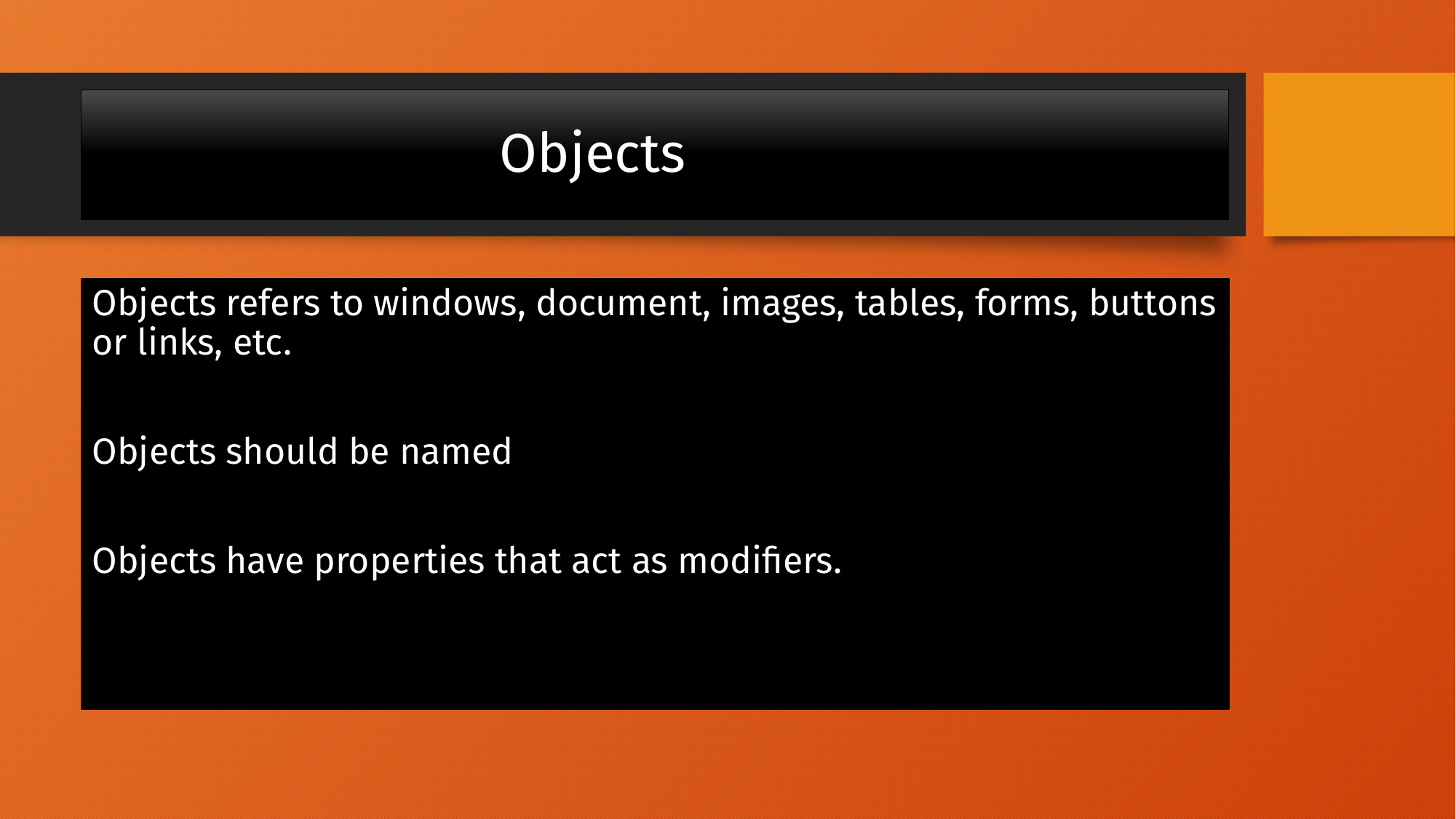

# Objects
Objects refers to windows, document, images, tables, forms, buttons or links, etc.

Objects should be named

Objects have properties that act as modifiers.